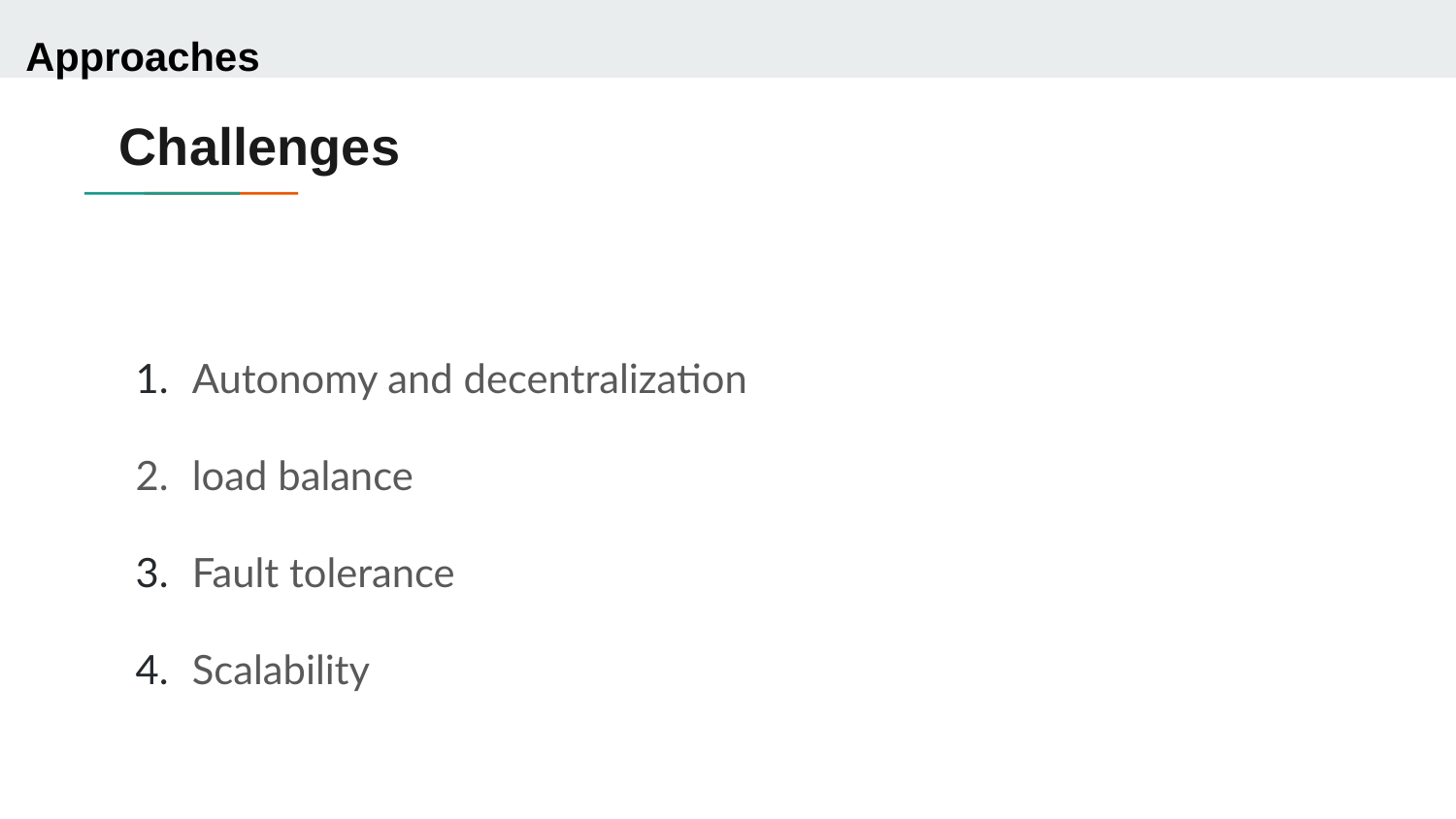

Approaches

# Challenges
Autonomy and decentralization
load balance
Fault tolerance
Scalability